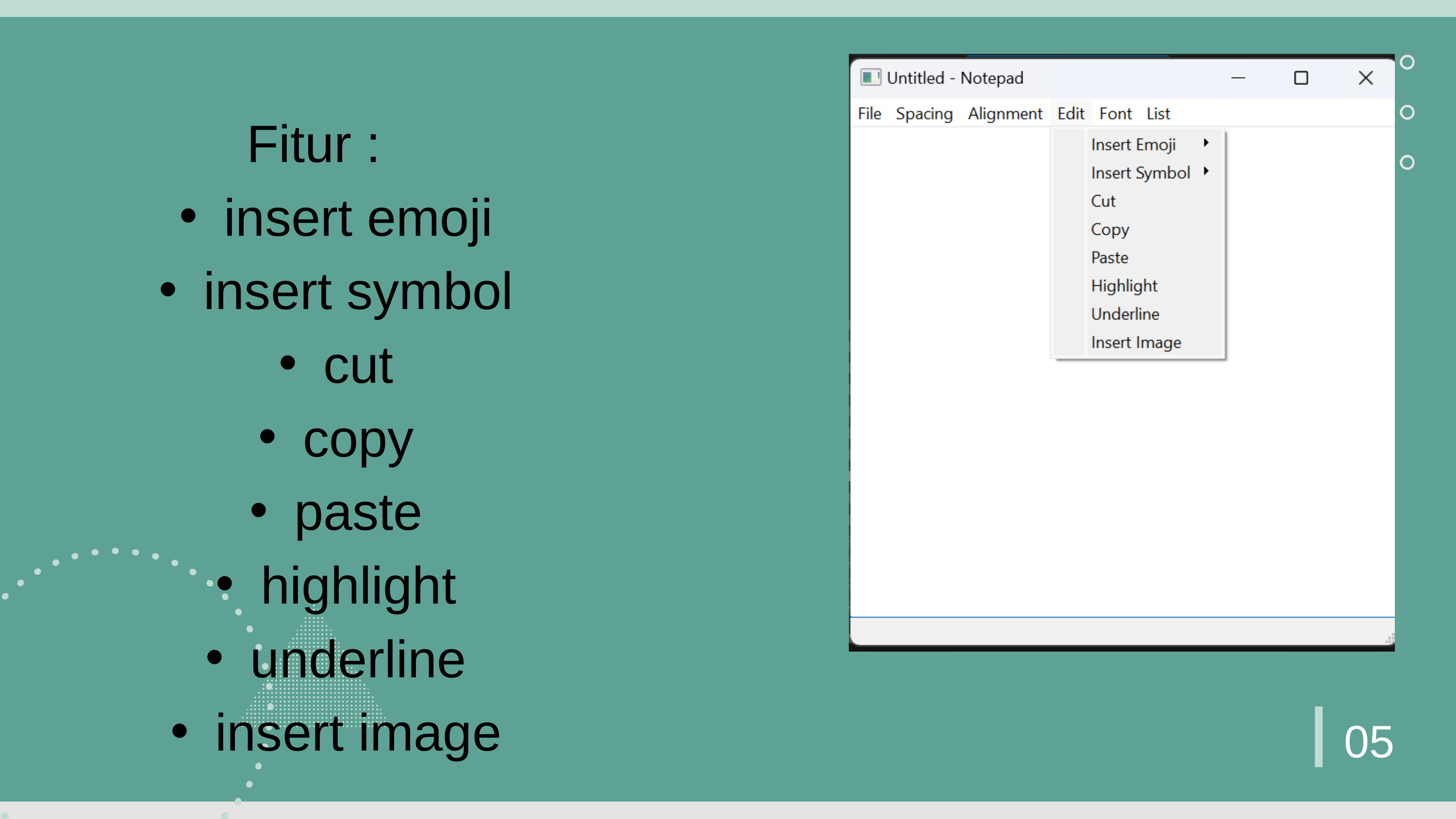

Fitur :
insert emoji
insert symbol
cut
copy
paste
highlight
underline
insert image

05